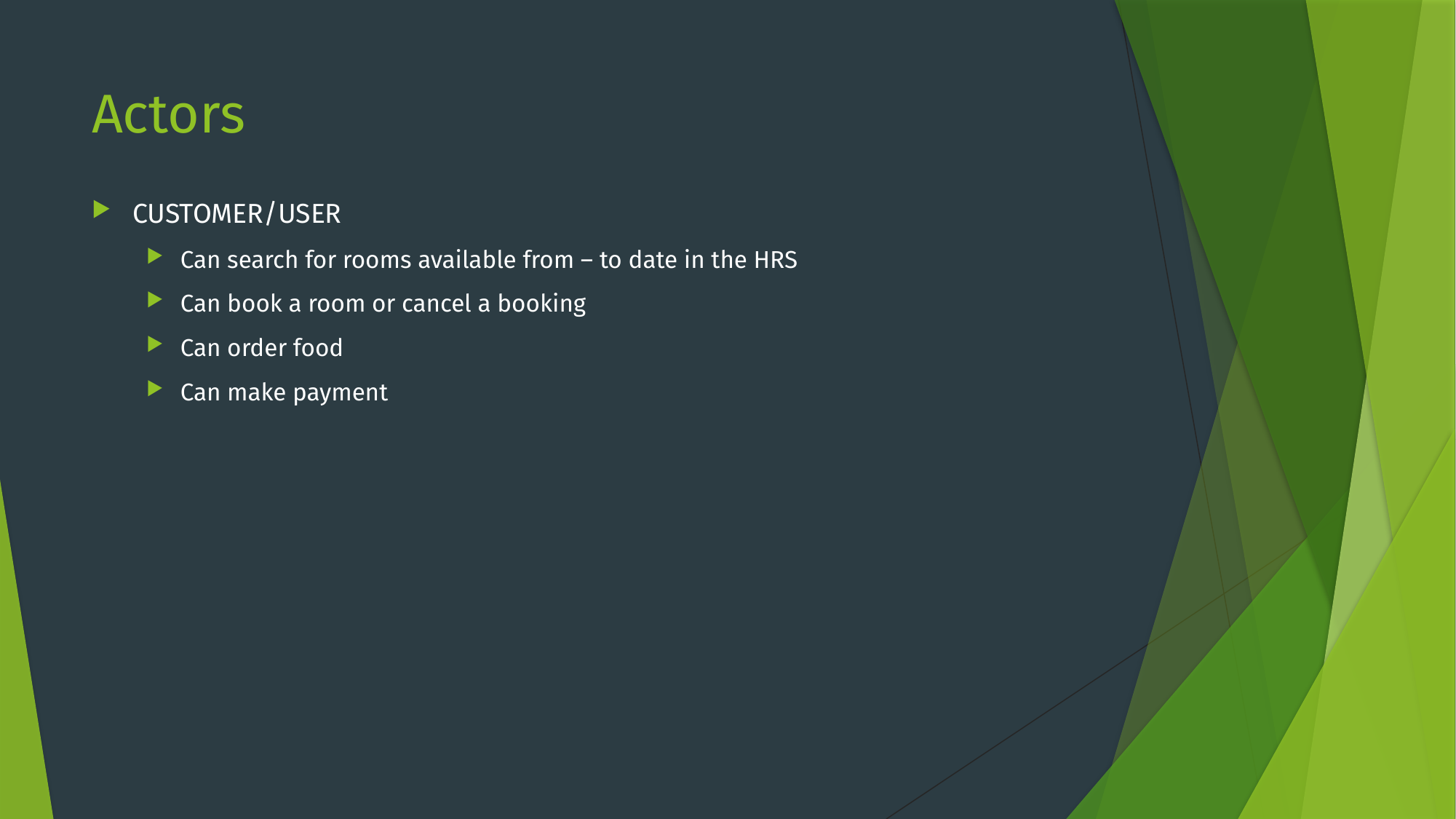

# Actors
CUSTOMER/USER
Can search for rooms available from – to date in the HRS
Can book a room or cancel a booking
Can order food
Can make payment